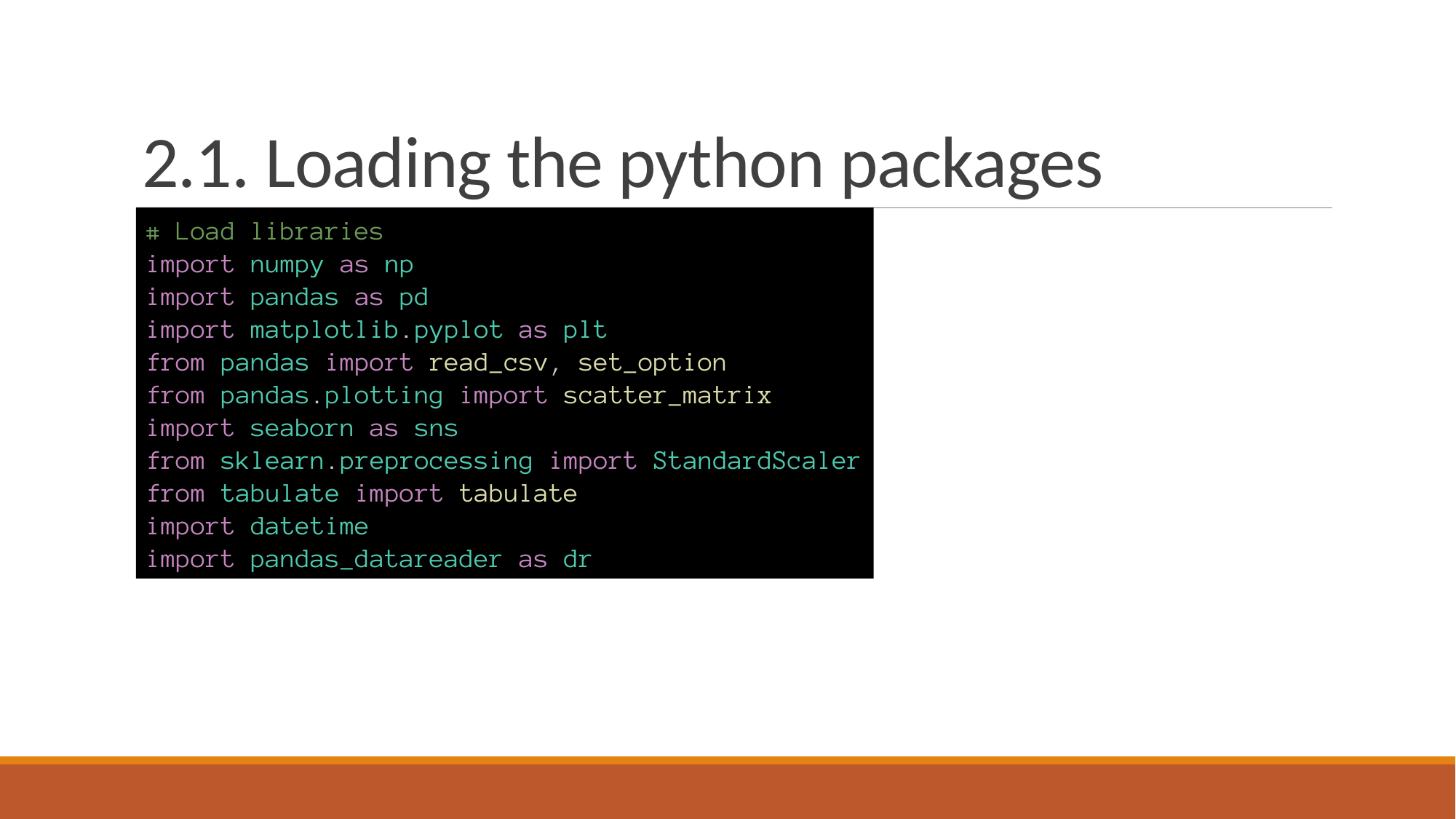

# 2.1. Loading the python packages
# Load libraries
import numpy as np
import pandas as pd
import matplotlib.pyplot as plt
from pandas import read_csv, set_option
from pandas.plotting import scatter_matrix
import seaborn as sns
from sklearn.preprocessing import StandardScaler
from tabulate import tabulate
import datetime
import pandas_datareader as dr